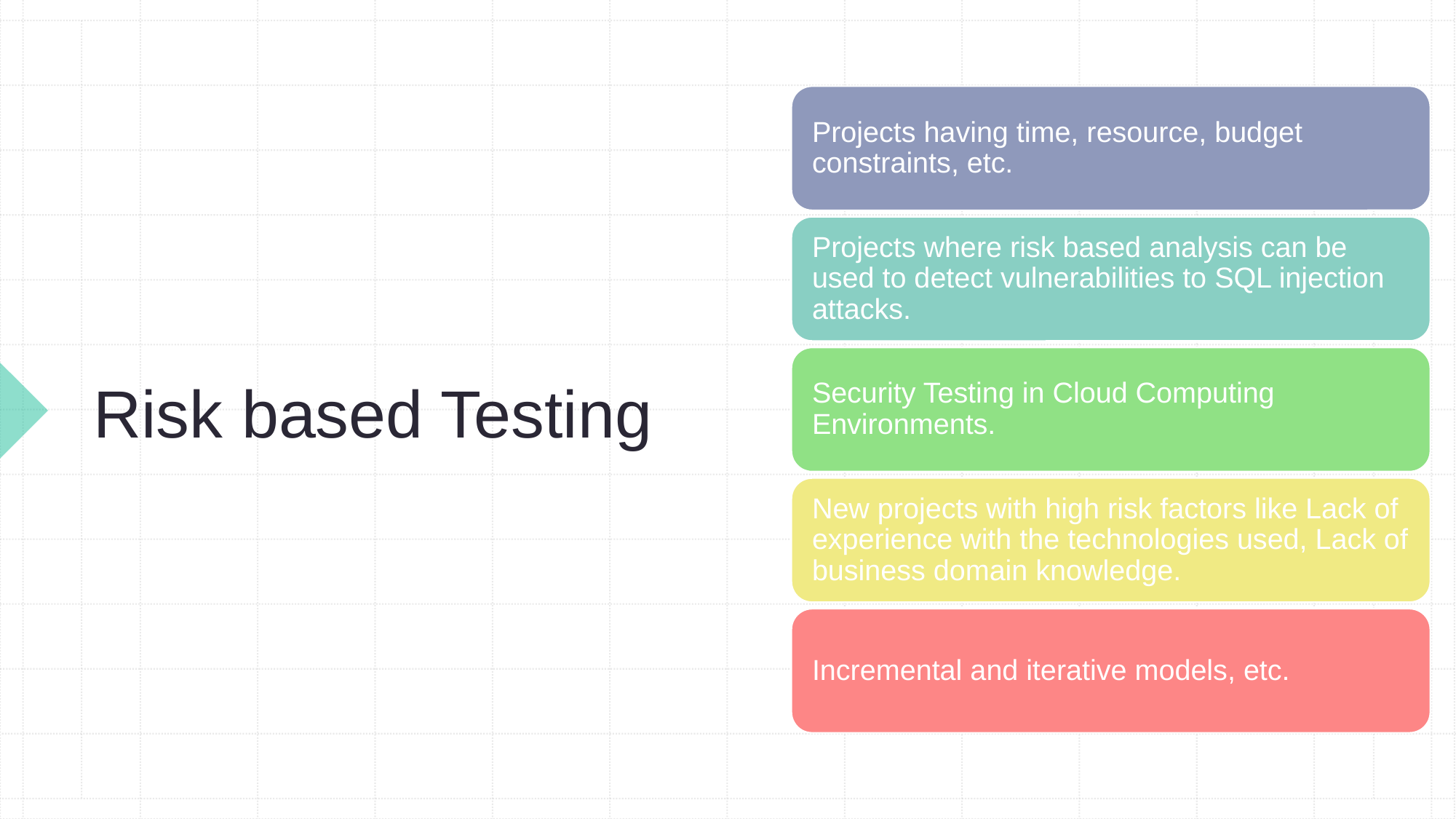

Projects having time, resource, budget constraints, etc.
Projects where risk based analysis can be used to detect vulnerabilities to SQL injection attacks.
Security Testing in Cloud Computing Environments.
New projects with high risk factors like Lack of experience with the technologies used, Lack of business domain knowledge.
Incremental and iterative models, etc.
# Risk based Testing